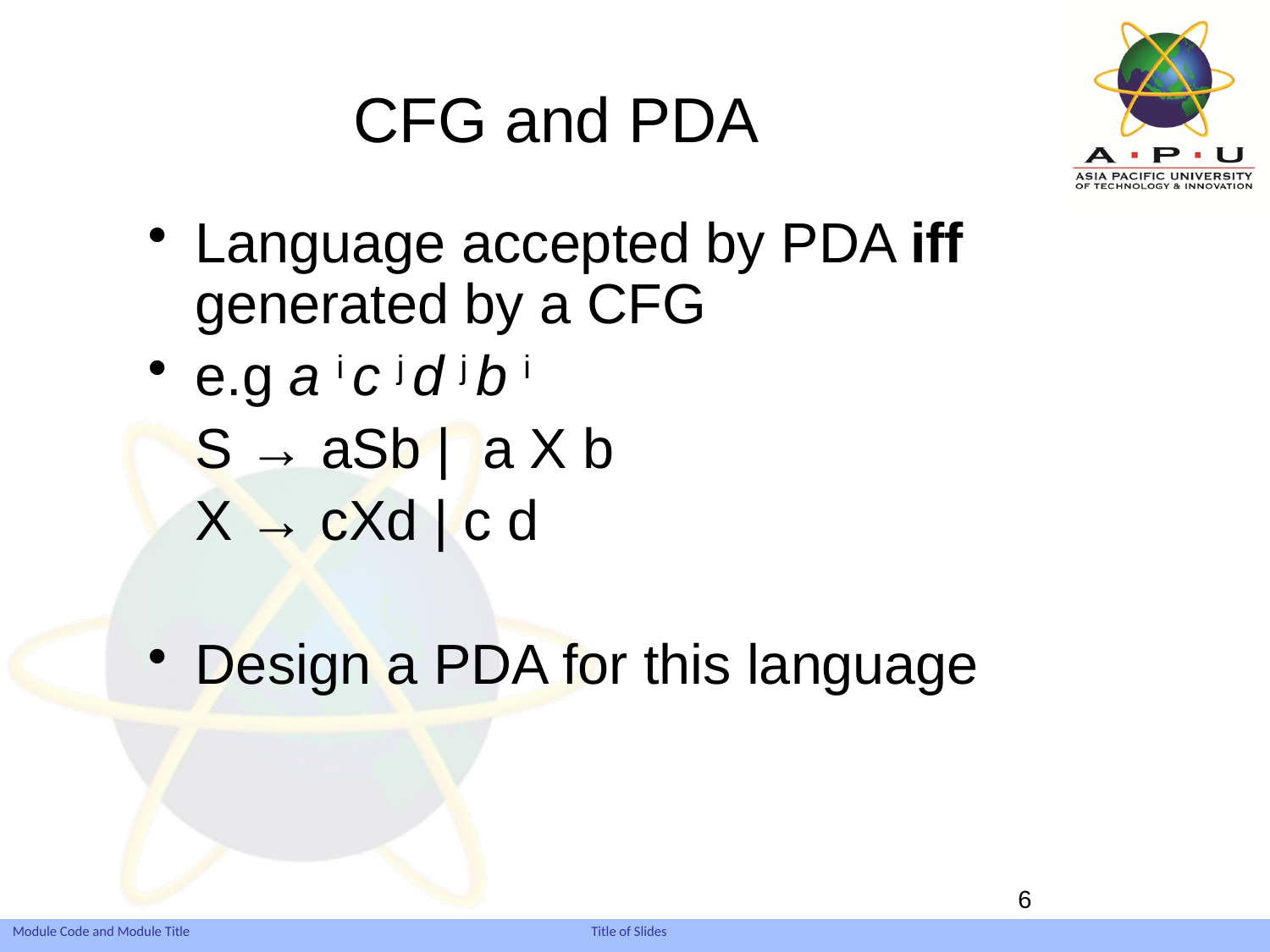

# CFG and PDA
Language accepted by PDA iff generated by a CFG
e.g a i c j d j b i
	S → aSb |  a X b
	X → cXd | c d

Design a PDA for this language

6